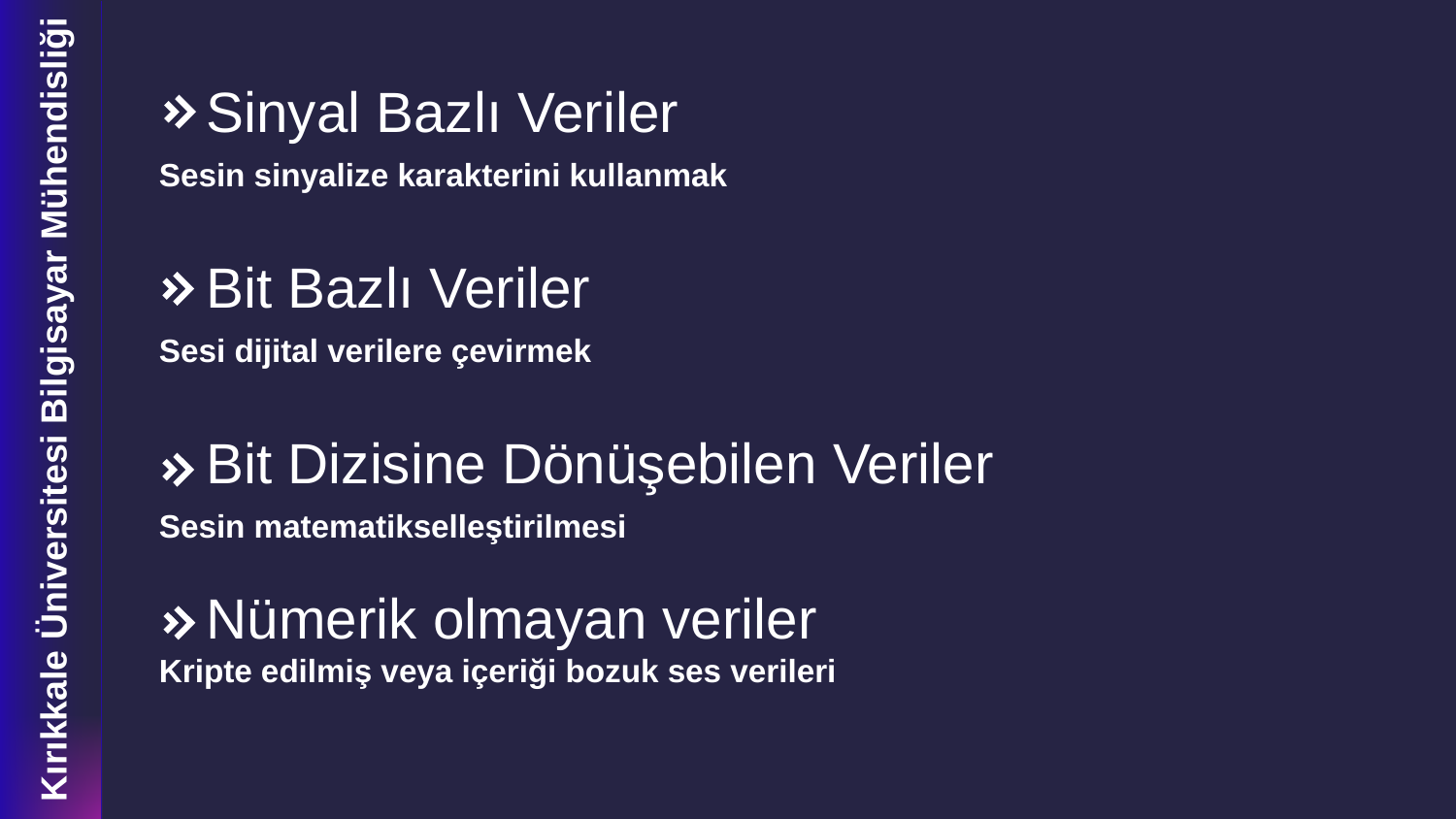

Sinyal Bazlı Veriler
Sesin sinyalize karakterini kullanmak

   Bit Bazlı Veriler
Sesi dijital verilere çevirmek

   Bit Dizisine Dönüşebilen Veriler
Sesin matematikselleştirilmesi

   Nümerik olmayan veriler
Kripte edilmiş veya içeriği bozuk ses verileri

Kırıkkale Üniversitesi Bilgisayar Mühendisliği